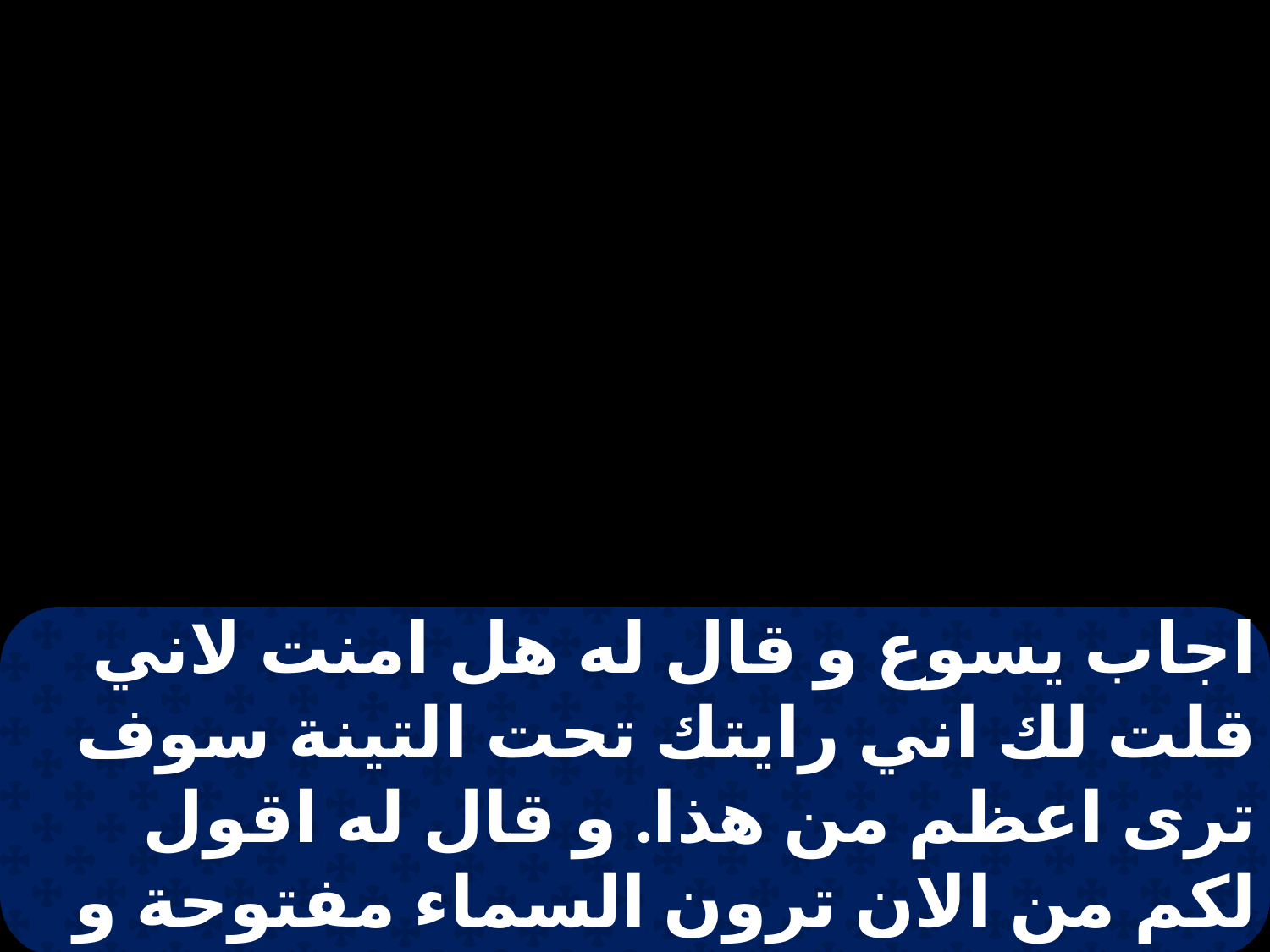

اجاب يسوع و قال له هل امنت لاني قلت لك اني رايتك تحت التينة سوف ترى اعظم من هذا. و قال له اقول لكم من الان ترون السماء مفتوحة و ملائكة الله يصعدون و ينزلون على ابن الانسان.